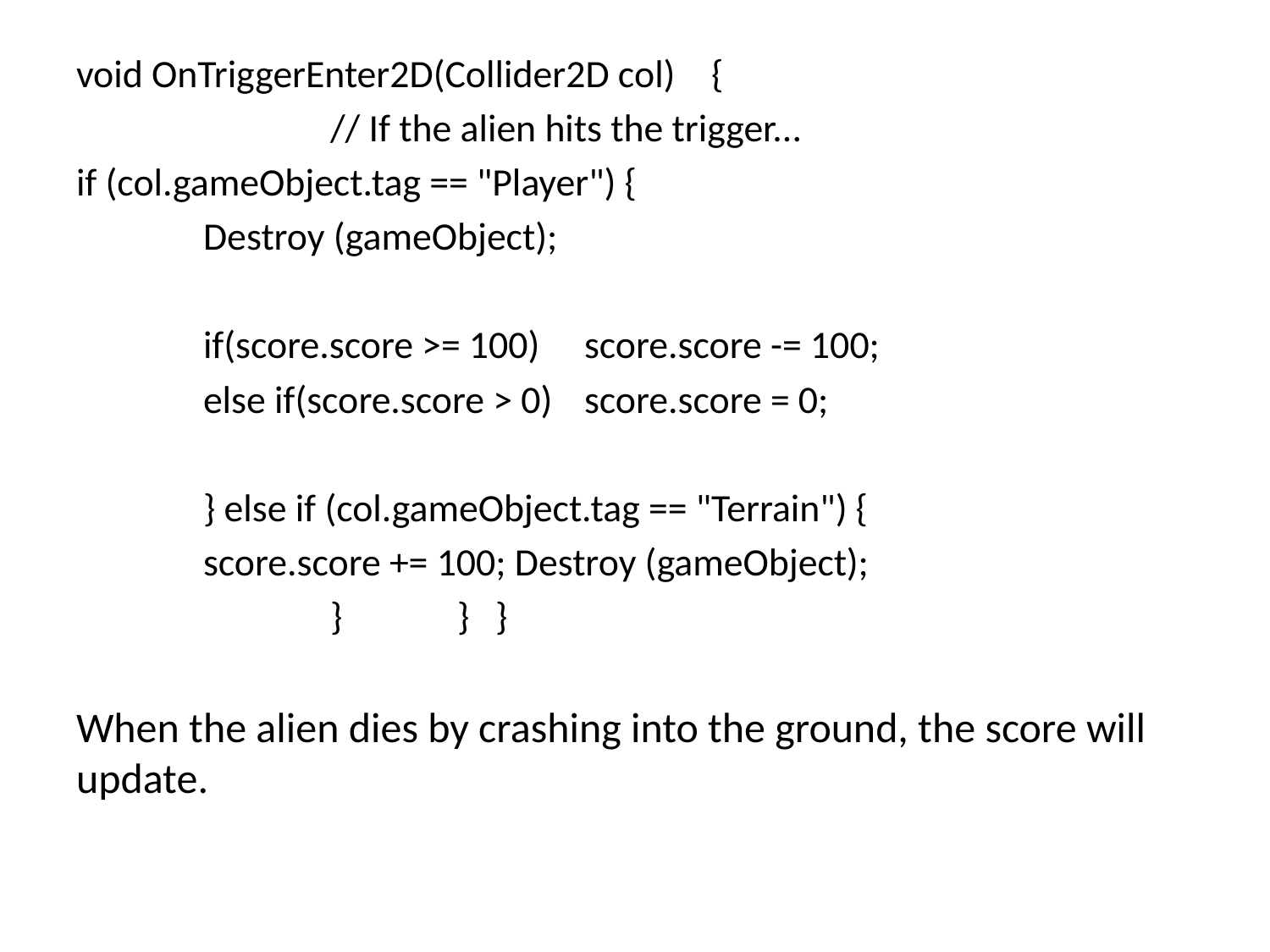

#
void OnTriggerEnter2D(Collider2D col)	{
		// If the alien hits the trigger...
if (col.gameObject.tag == "Player") {
	Destroy (gameObject);

	if(score.score >= 100)	score.score -= 100;
	else if(score.score > 0)	score.score = 0;

	} else if (col.gameObject.tag == "Terrain") {
	score.score += 100; Destroy (gameObject);
		}	}   }

When the alien dies by crashing into the ground, the score will update.